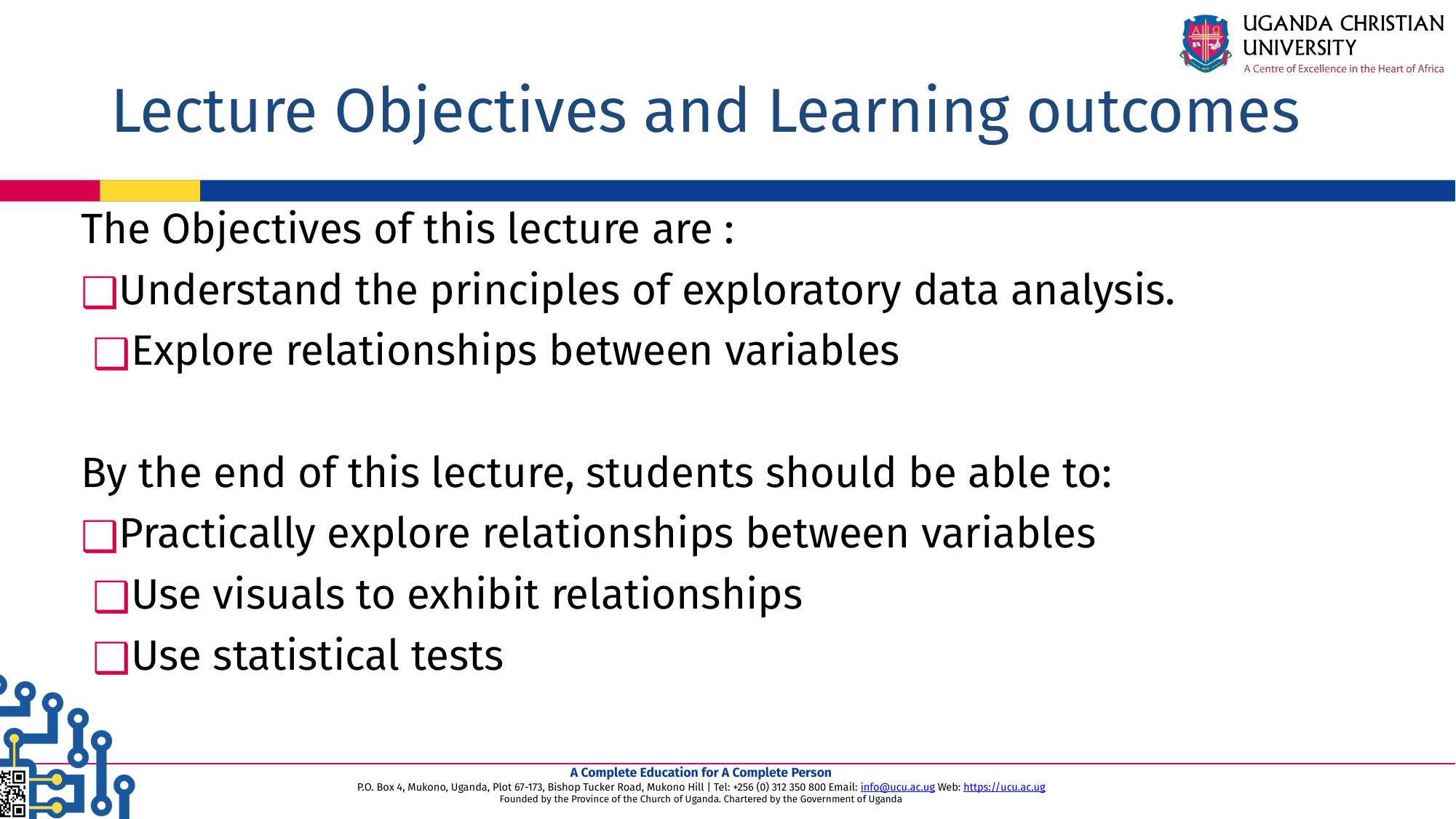

# Lecture Objectives and Learning outcomes
The Objectives of this lecture are :
Understand the principles of exploratory data analysis.
Explore relationships between variables

By the end of this lecture, students should be able to:
Practically explore relationships between variables
Use visuals to exhibit relationships
Use statistical tests